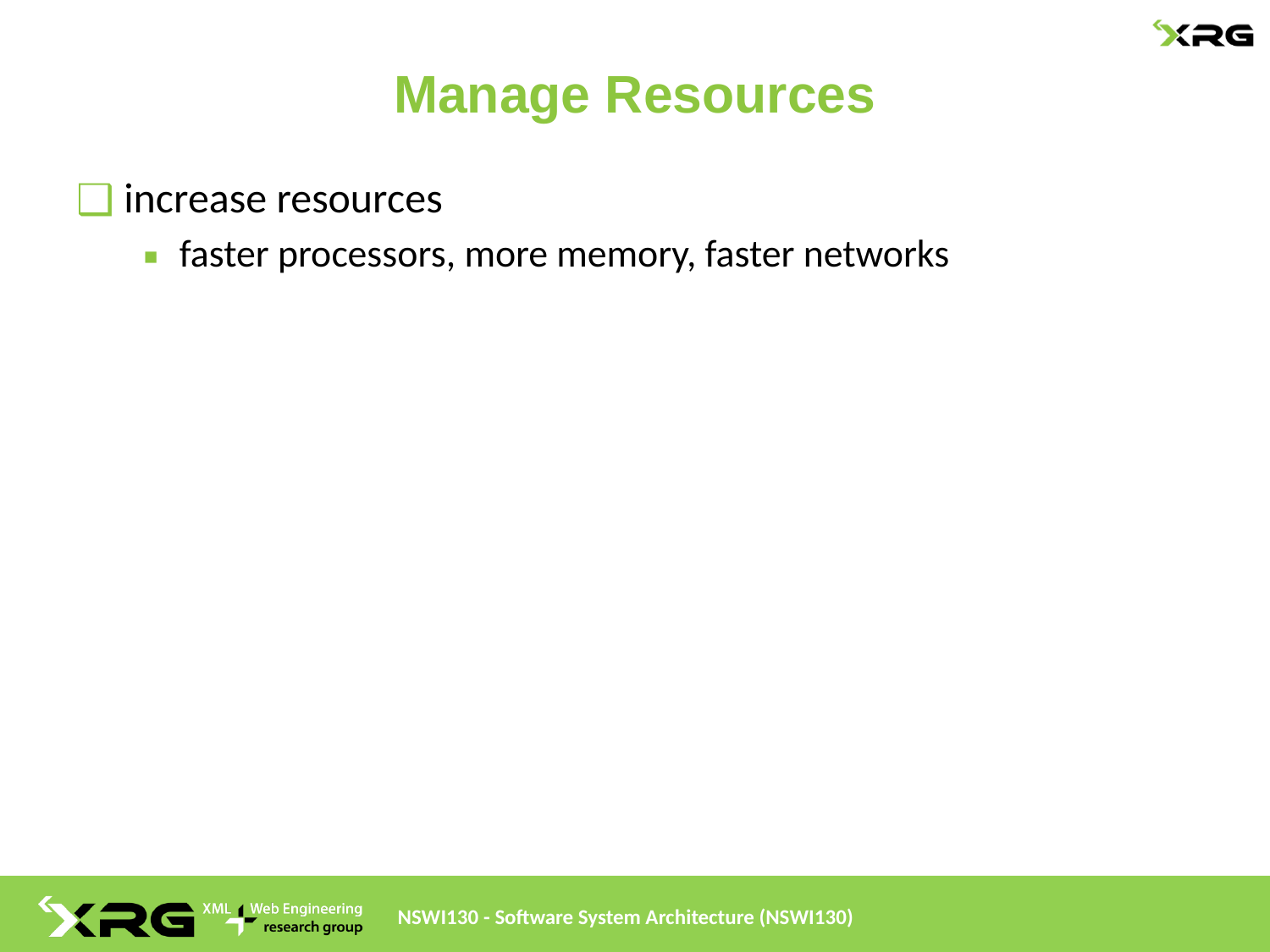

# Manage Resources
increase resources
faster processors, more memory, faster networks
NSWI130 - Software System Architecture (NSWI130)